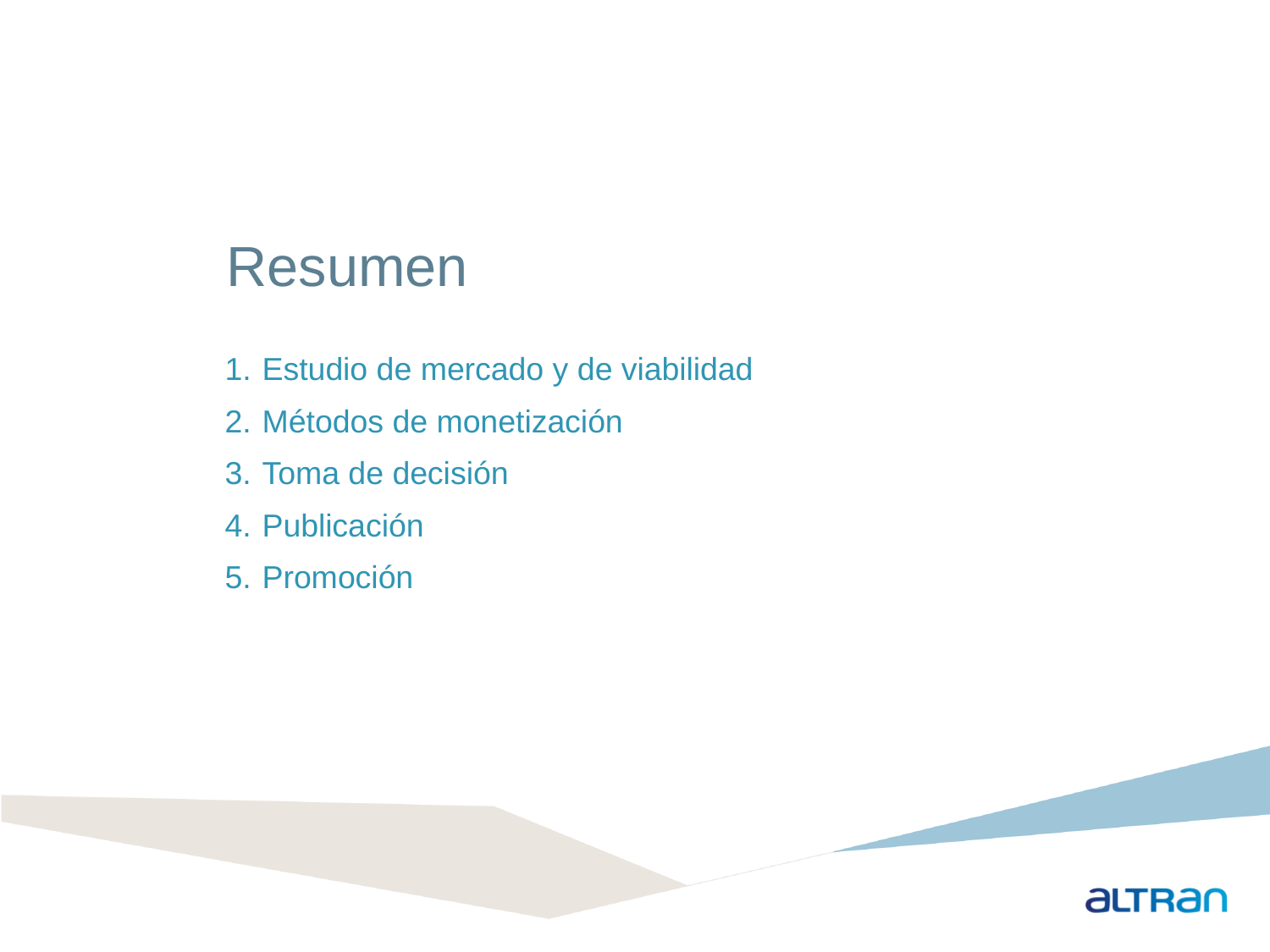

# Resumen
Estudio de mercado y de viabilidad
Métodos de monetización
Toma de decisión
Publicación
Promoción